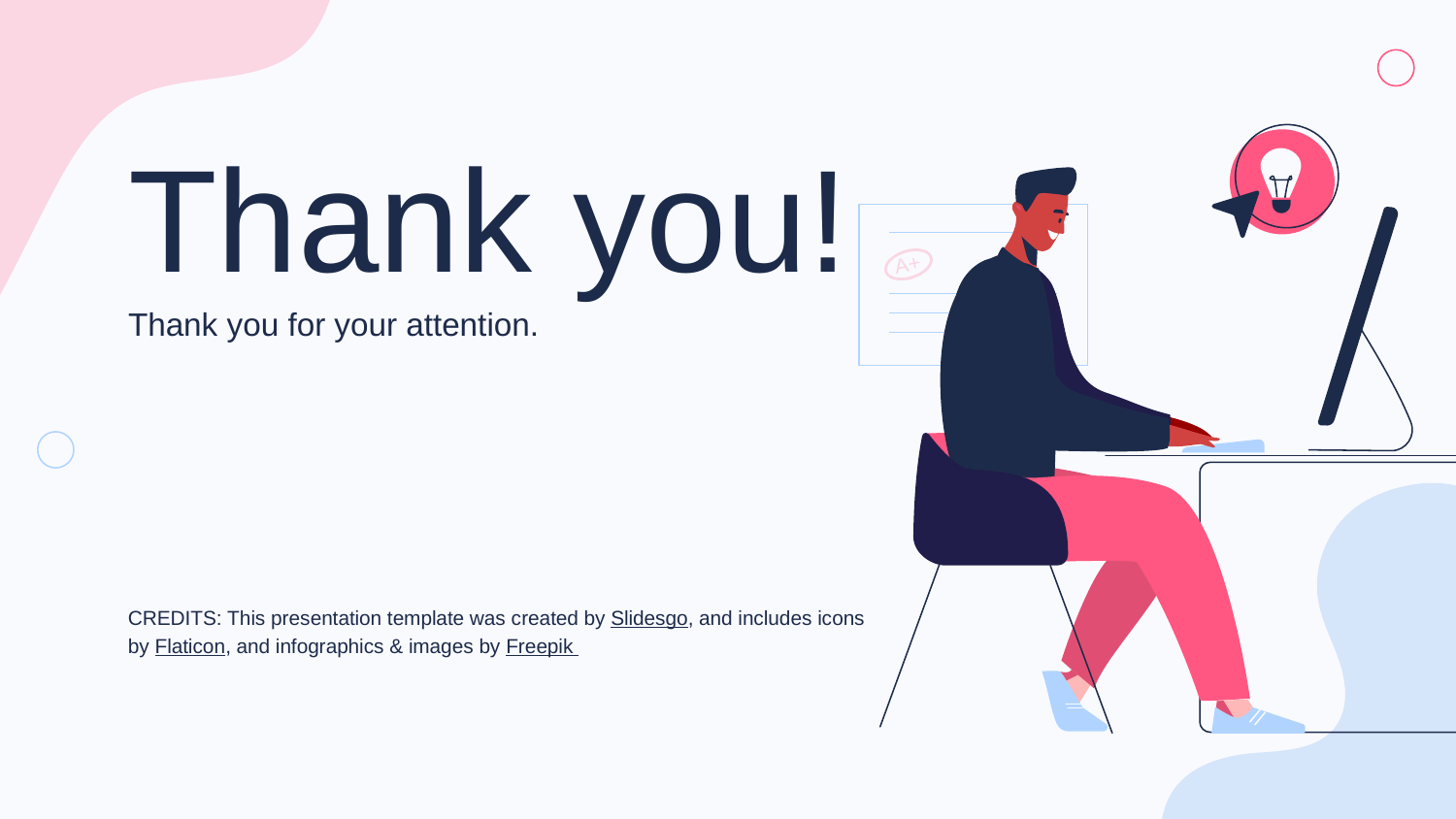

# Thank you!

A+
Thank you for your attention.